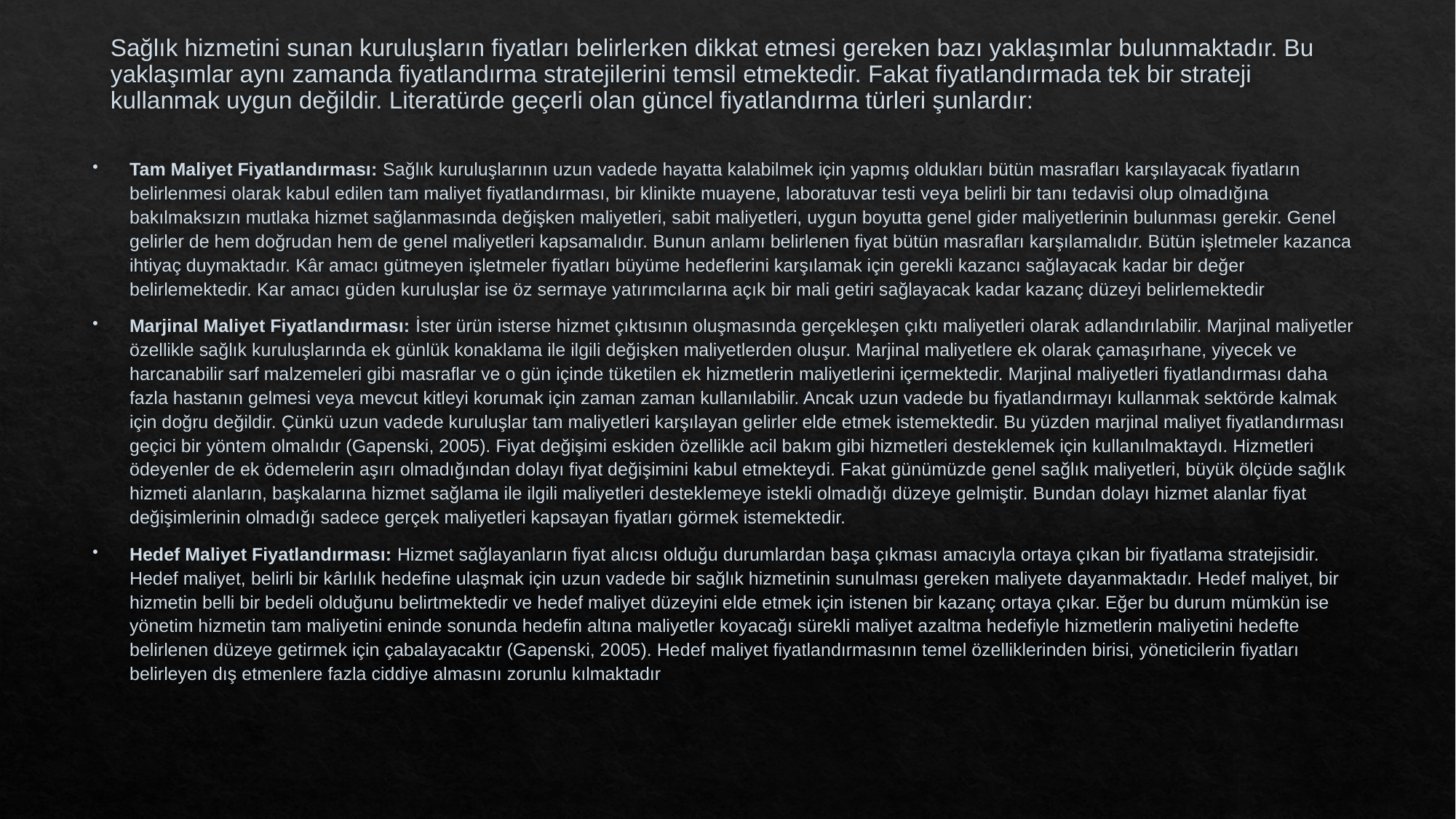

# Sağlık hizmetini sunan kuruluşların fiyatları belirlerken dikkat etmesi gereken bazı yaklaşımlar bulunmaktadır. Bu yaklaşımlar aynı zamanda fiyatlandırma stratejilerini temsil etmektedir. Fakat fiyatlandırmada tek bir strateji kullanmak uygun değildir. Literatürde geçerli olan güncel fiyatlandırma türleri şunlardır:
Tam Maliyet Fiyatlandırması: Sağlık kuruluşlarının uzun vadede hayatta kalabilmek için yapmış oldukları bütün masrafları karşılayacak fiyatların belirlenmesi olarak kabul edilen tam maliyet fiyatlandırması, bir klinikte muayene, laboratuvar testi veya belirli bir tanı tedavisi olup olmadığına bakılmaksızın mutlaka hizmet sağlanmasında değişken maliyetleri, sabit maliyetleri, uygun boyutta genel gider maliyetlerinin bulunması gerekir. Genel gelirler de hem doğrudan hem de genel maliyetleri kapsamalıdır. Bunun anlamı belirlenen fiyat bütün masrafları karşılamalıdır. Bütün işletmeler kazanca ihtiyaç duymaktadır. Kâr amacı gütmeyen işletmeler fiyatları büyüme hedeflerini karşılamak için gerekli kazancı sağlayacak kadar bir değer belirlemektedir. Kar amacı güden kuruluşlar ise öz sermaye yatırımcılarına açık bir mali getiri sağlayacak kadar kazanç düzeyi belirlemektedir
Marjinal Maliyet Fiyatlandırması: İster ürün isterse hizmet çıktısının oluşmasında gerçekleşen çıktı maliyetleri olarak adlandırılabilir. Marjinal maliyetler özellikle sağlık kuruluşlarında ek günlük konaklama ile ilgili değişken maliyetlerden oluşur. Marjinal maliyetlere ek olarak çamaşırhane, yiyecek ve harcanabilir sarf malzemeleri gibi masraflar ve o gün içinde tüketilen ek hizmetlerin maliyetlerini içermektedir. Marjinal maliyetleri fiyatlandırması daha fazla hastanın gelmesi veya mevcut kitleyi korumak için zaman zaman kullanılabilir. Ancak uzun vadede bu fiyatlandırmayı kullanmak sektörde kalmak için doğru değildir. Çünkü uzun vadede kuruluşlar tam maliyetleri karşılayan gelirler elde etmek istemektedir. Bu yüzden marjinal maliyet fiyatlandırması geçici bir yöntem olmalıdır (Gapenski, 2005). Fiyat değişimi eskiden özellikle acil bakım gibi hizmetleri desteklemek için kullanılmaktaydı. Hizmetleri ödeyenler de ek ödemelerin aşırı olmadığından dolayı fiyat değişimini kabul etmekteydi. Fakat günümüzde genel sağlık maliyetleri, büyük ölçüde sağlık hizmeti alanların, başkalarına hizmet sağlama ile ilgili maliyetleri desteklemeye istekli olmadığı düzeye gelmiştir. Bundan dolayı hizmet alanlar fiyat değişimlerinin olmadığı sadece gerçek maliyetleri kapsayan fiyatları görmek istemektedir.
Hedef Maliyet Fiyatlandırması: Hizmet sağlayanların fiyat alıcısı olduğu durumlardan başa çıkması amacıyla ortaya çıkan bir fiyatlama stratejisidir. Hedef maliyet, belirli bir kârlılık hedefine ulaşmak için uzun vadede bir sağlık hizmetinin sunulması gereken maliyete dayanmaktadır. Hedef maliyet, bir hizmetin belli bir bedeli olduğunu belirtmektedir ve hedef maliyet düzeyini elde etmek için istenen bir kazanç ortaya çıkar. Eğer bu durum mümkün ise yönetim hizmetin tam maliyetini eninde sonunda hedefin altına maliyetler koyacağı sürekli maliyet azaltma hedefiyle hizmetlerin maliyetini hedefte belirlenen düzeye getirmek için çabalayacaktır (Gapenski, 2005). Hedef maliyet fiyatlandırmasının temel özelliklerinden birisi, yöneticilerin fiyatları belirleyen dış etmenlere fazla ciddiye almasını zorunlu kılmaktadır